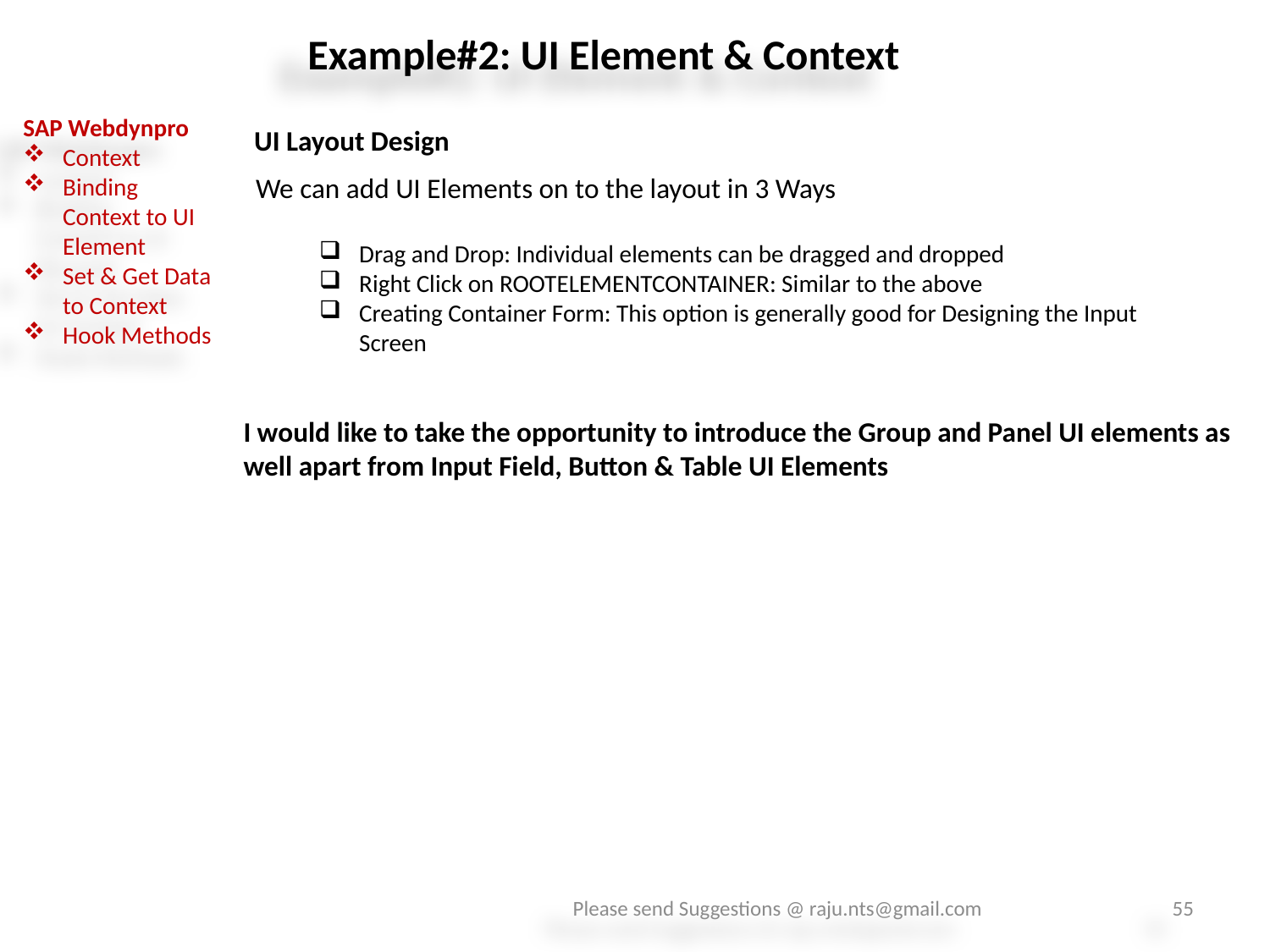

Example#2: UI Element & Context
SAP Webdynpro
Context
Binding Context to UI Element
Set & Get Data to Context
Hook Methods

UI Layout Design
We can add UI Elements on to the layout in 3 Ways

Drag and Drop: Individual elements can be dragged and dropped
Right Click on ROOTELEMENTCONTAINER: Similar to the above
Creating Container Form: This option is generally good for Designing the Input Screen

I would like to take the opportunity to introduce the Group and Panel UI elements as well apart from Input Field, Button & Table UI Elements
Please send Suggestions @ raju.nts@gmail.com
55